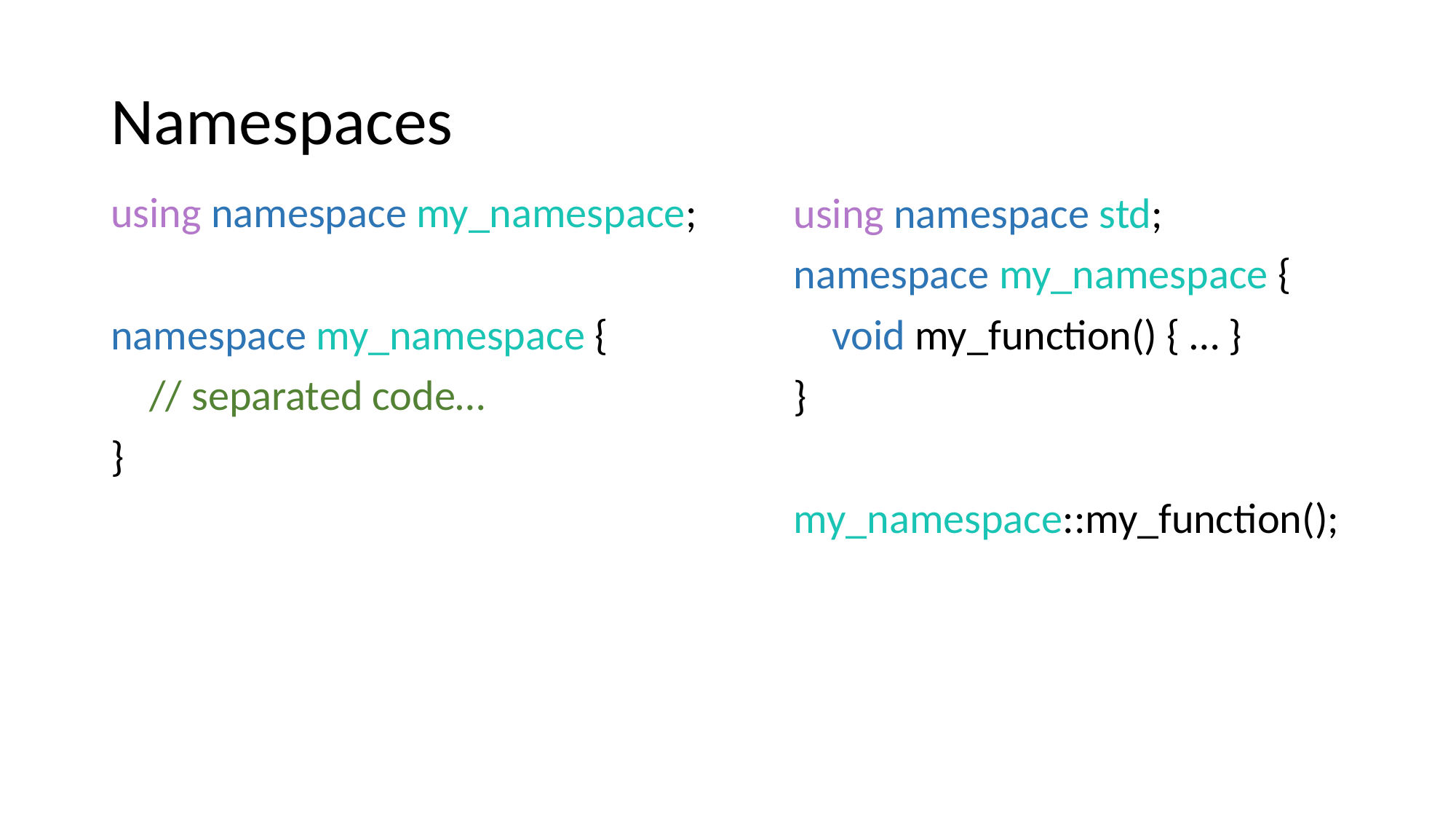

# Namespaces
using namespace my_namespace;

namespace my_namespace {
    // separated code…
}
using namespace std;
namespace my_namespace {
    void my_function() { … }
}

my_namespace::my_function();